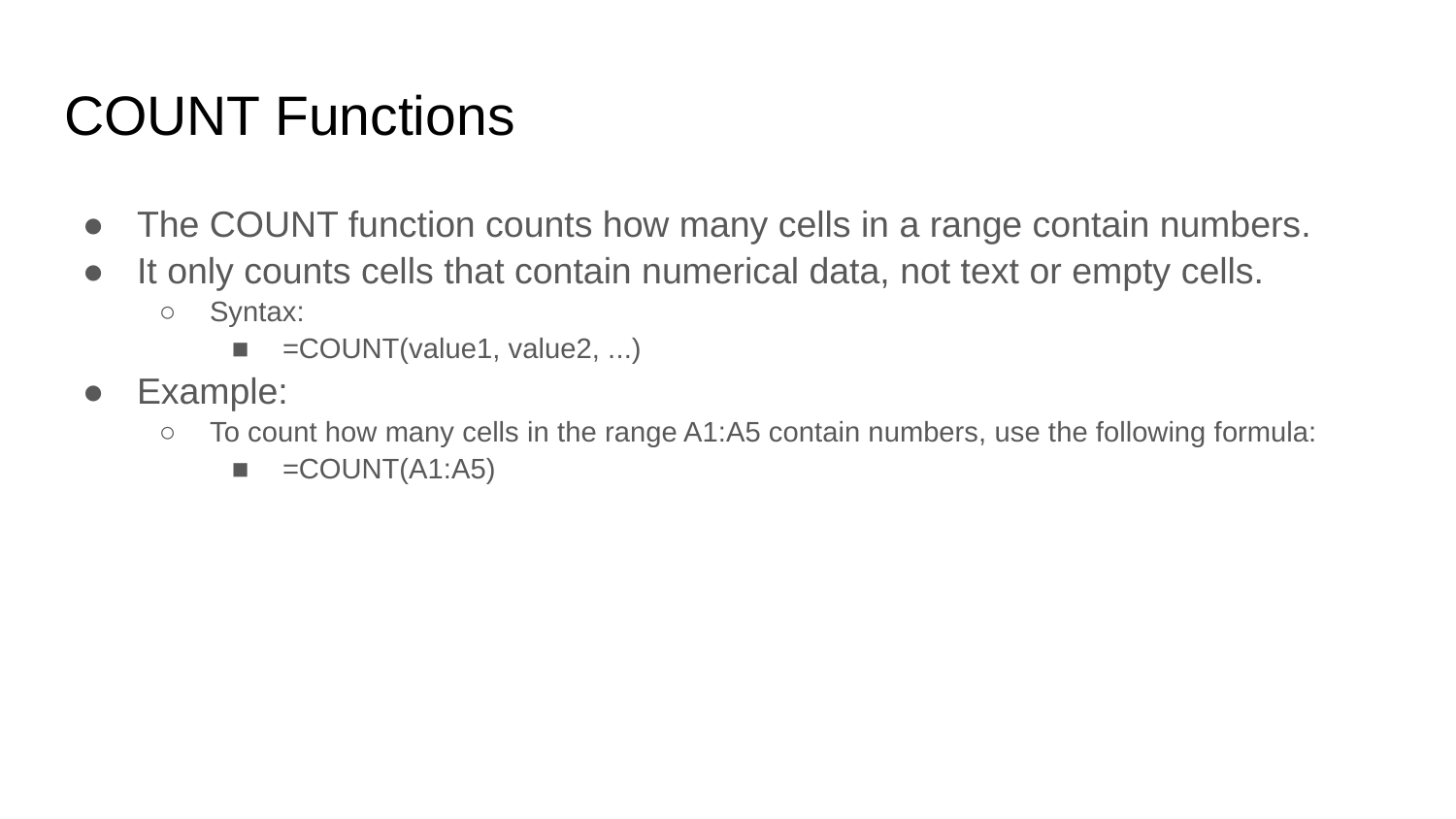

# COUNT Functions
The COUNT function counts how many cells in a range contain numbers.
It only counts cells that contain numerical data, not text or empty cells.
Syntax:
=COUNT(value1, value2, ...)
Example:
To count how many cells in the range A1:A5 contain numbers, use the following formula:
=COUNT(A1:A5)